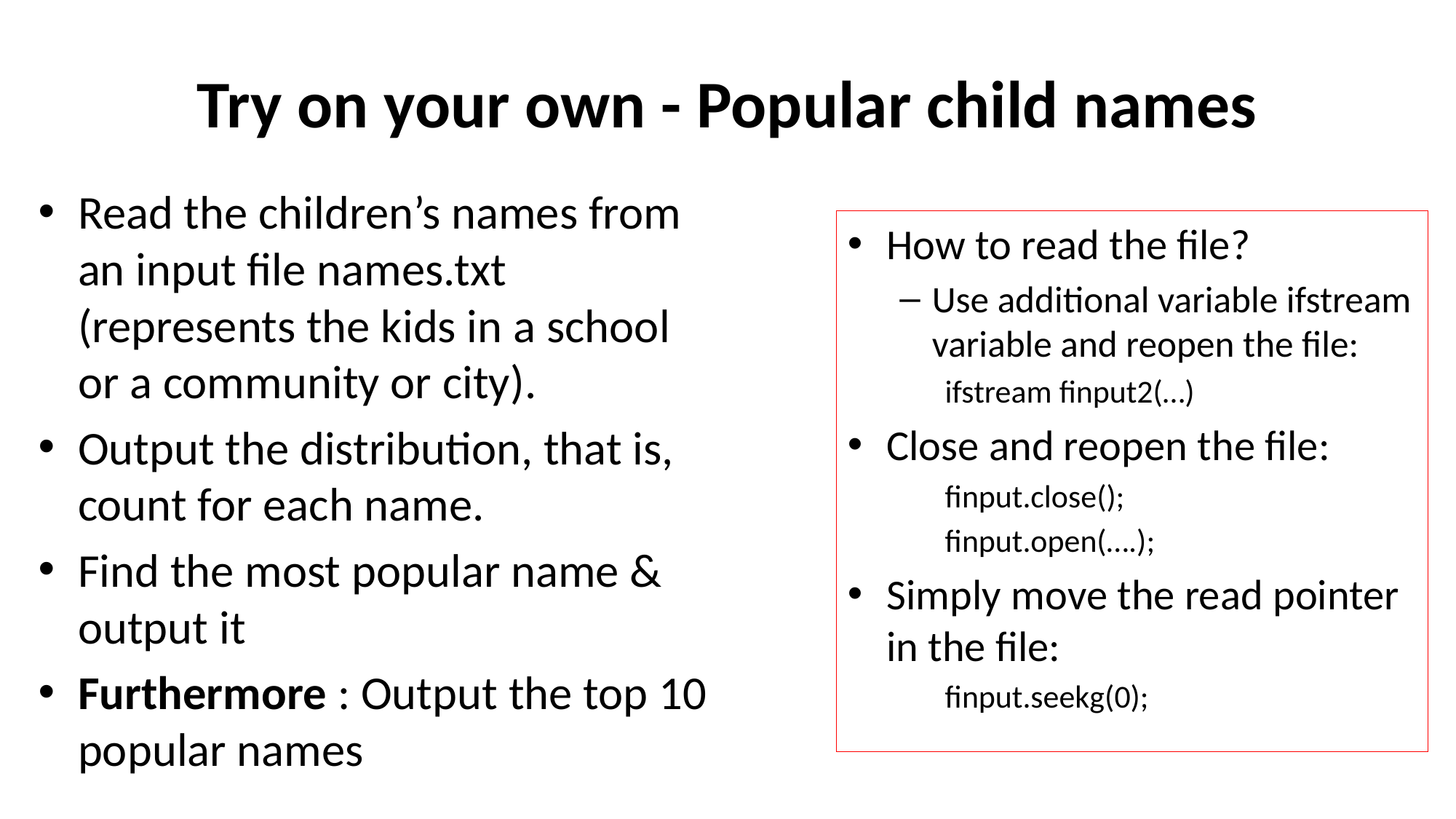

# Try on your own - Popular child names
Read the children’s names from an input file names.txt (represents the kids in a school or a community or city).
Output the distribution, that is, count for each name.
Find the most popular name & output it
Furthermore : Output the top 10 popular names
How to read the file?
Use additional variable ifstream variable and reopen the file:
ifstream finput2(…)
Close and reopen the file:
finput.close();
finput.open(….);
Simply move the read pointer in the file:
finput.seekg(0);